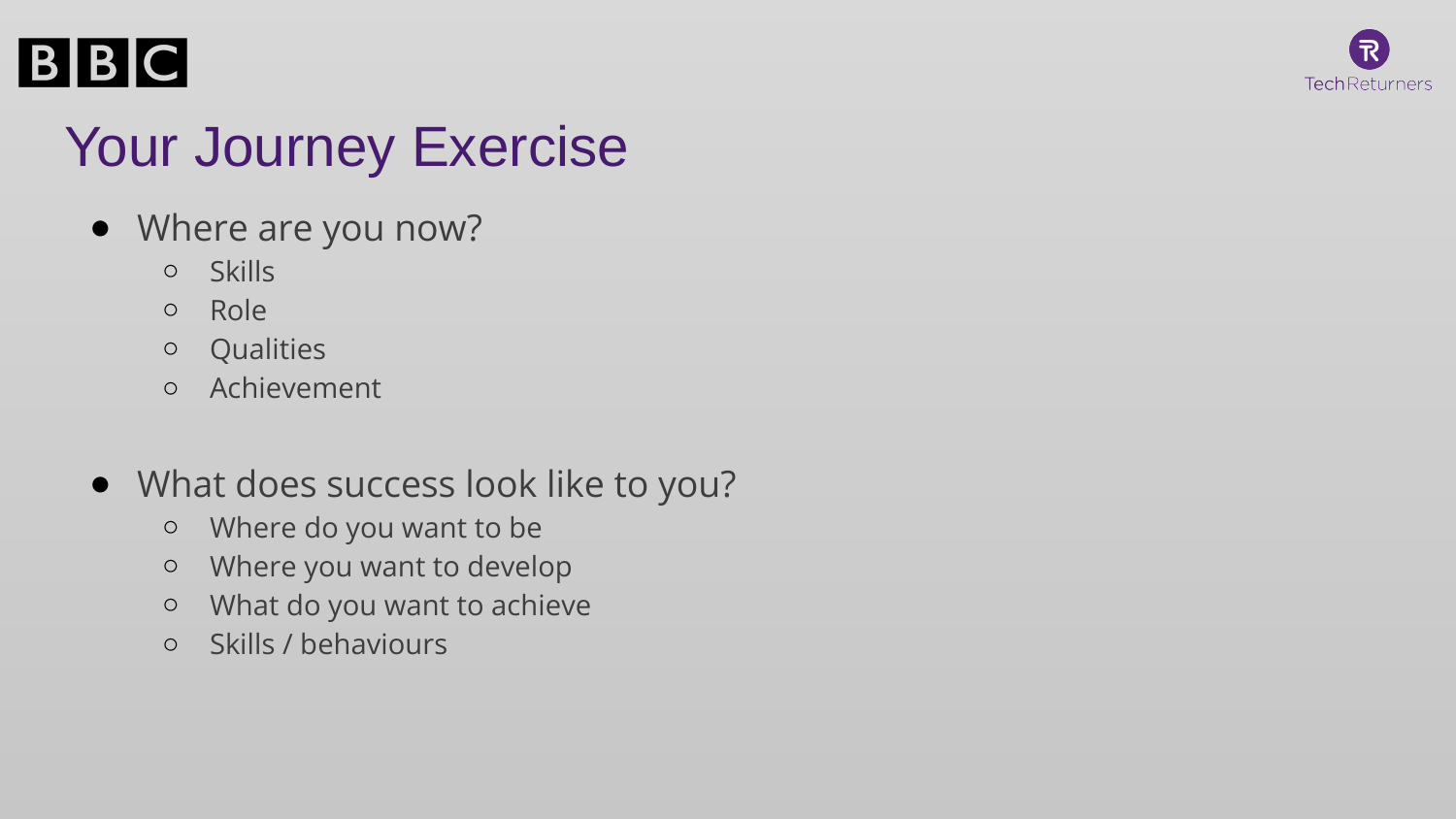

# Your Journey Exercise
Where are you now?
Skills
Role
Qualities
Achievement

What does success look like to you?
Where do you want to be
Where you want to develop
What do you want to achieve
Skills / behaviours